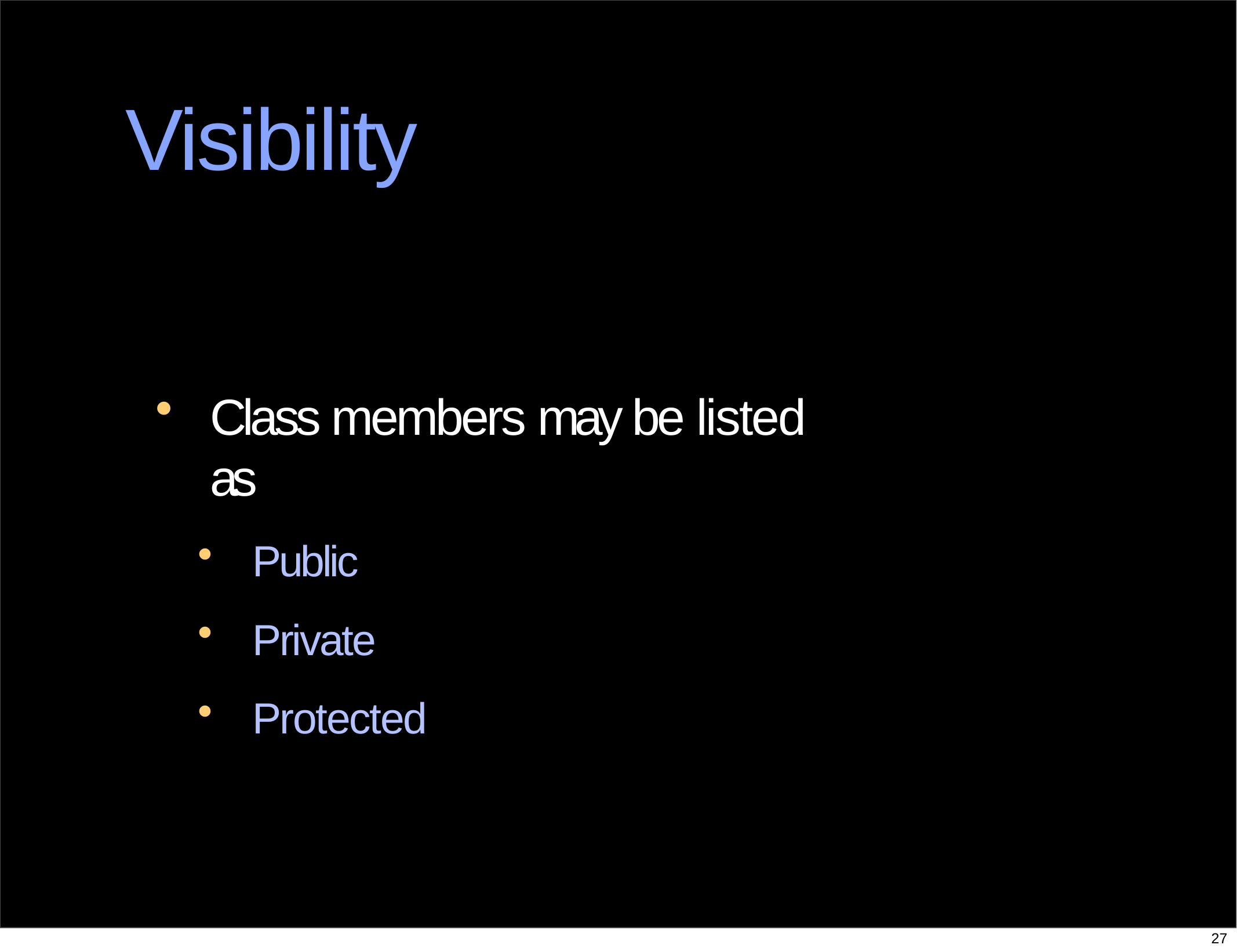

# Visibility
Class members may be listed as
Public
Private
Protected
27